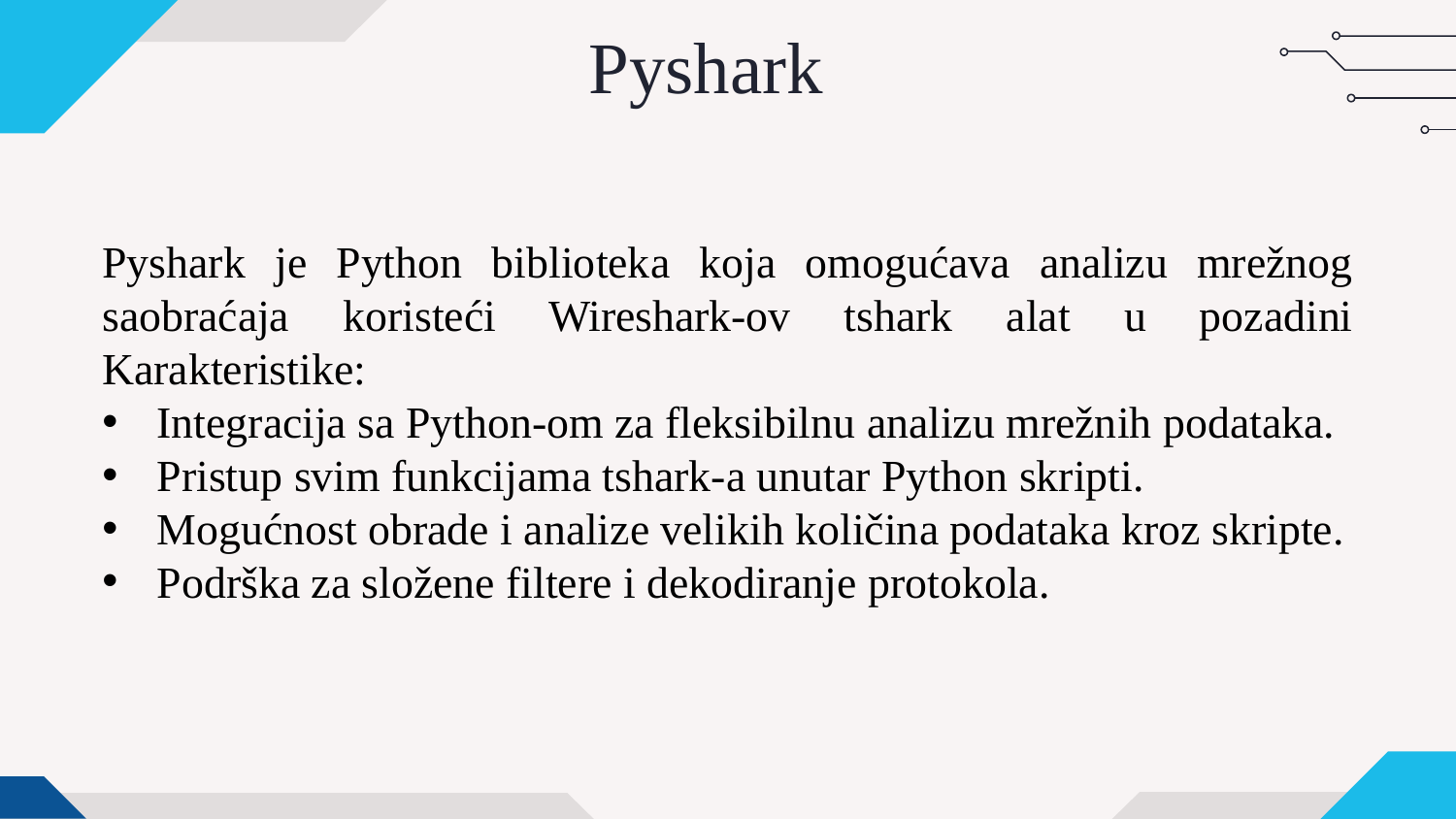

# Pyshark
Pyshark je Python biblioteka koja omogućava analizu mrežnog saobraćaja koristeći Wireshark-ov tshark alat u pozadini
Karakteristike:
Integracija sa Python-om za fleksibilnu analizu mrežnih podataka.
Pristup svim funkcijama tshark-a unutar Python skripti.
Mogućnost obrade i analize velikih količina podataka kroz skripte.
Podrška za složene filtere i dekodiranje protokola.